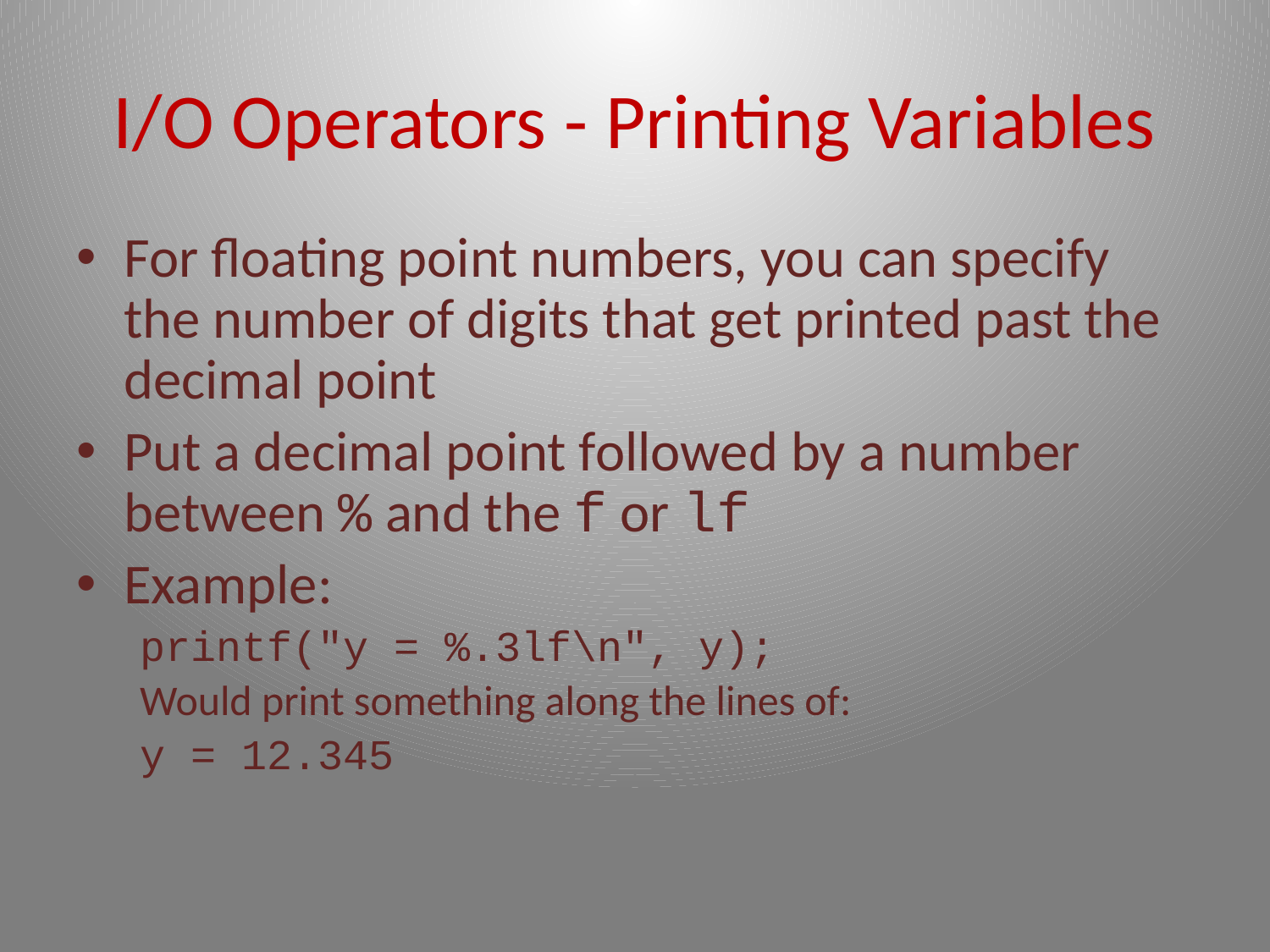

# I/O Operators - Printing Variables
For floating point numbers, you can specify the number of digits that get printed past the decimal point
Put a decimal point followed by a number between % and the f or lf
Example:
printf("y = %.3lf\n", y);
Would print something along the lines of:
y = 12.345